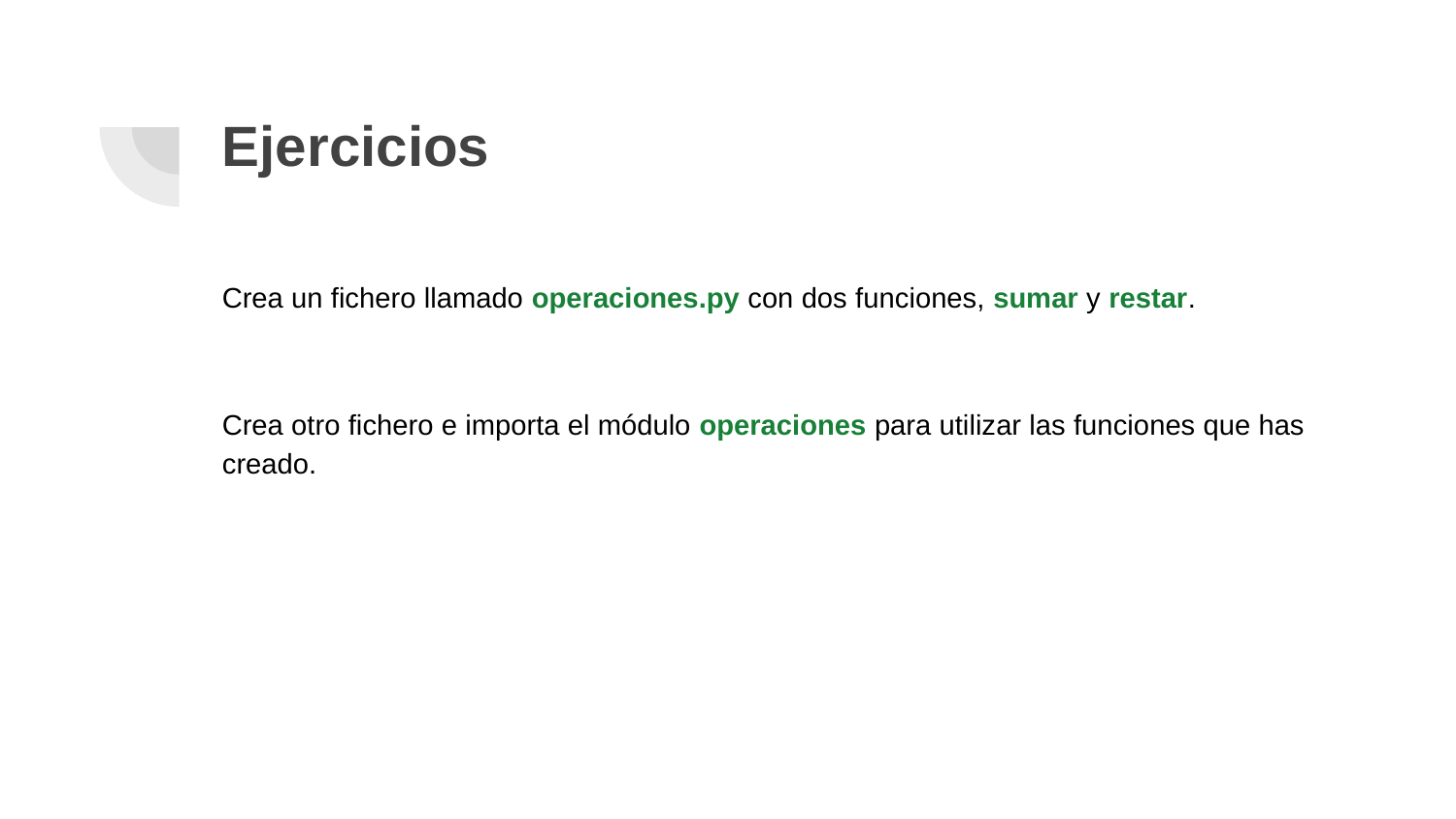

# Ejercicios
Crea un fichero llamado operaciones.py con dos funciones, sumar y restar.

Crea otro fichero e importa el módulo operaciones para utilizar las funciones que has creado.